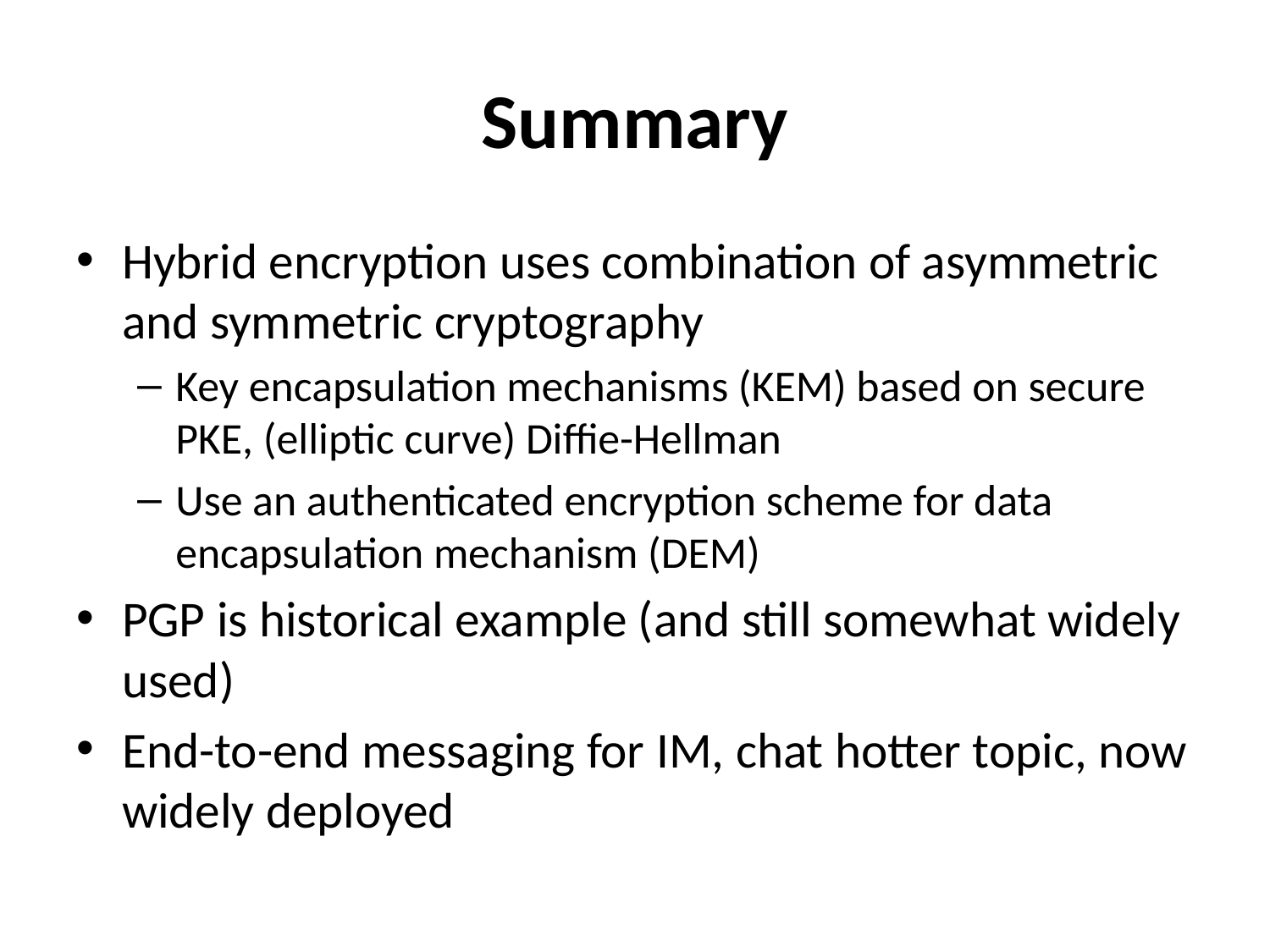

# Summary
Hybrid encryption uses combination of asymmetric and symmetric cryptography
Key encapsulation mechanisms (KEM) based on secure PKE, (elliptic curve) Diffie-Hellman
Use an authenticated encryption scheme for data encapsulation mechanism (DEM)
PGP is historical example (and still somewhat widely used)
End-to-end messaging for IM, chat hotter topic, now widely deployed